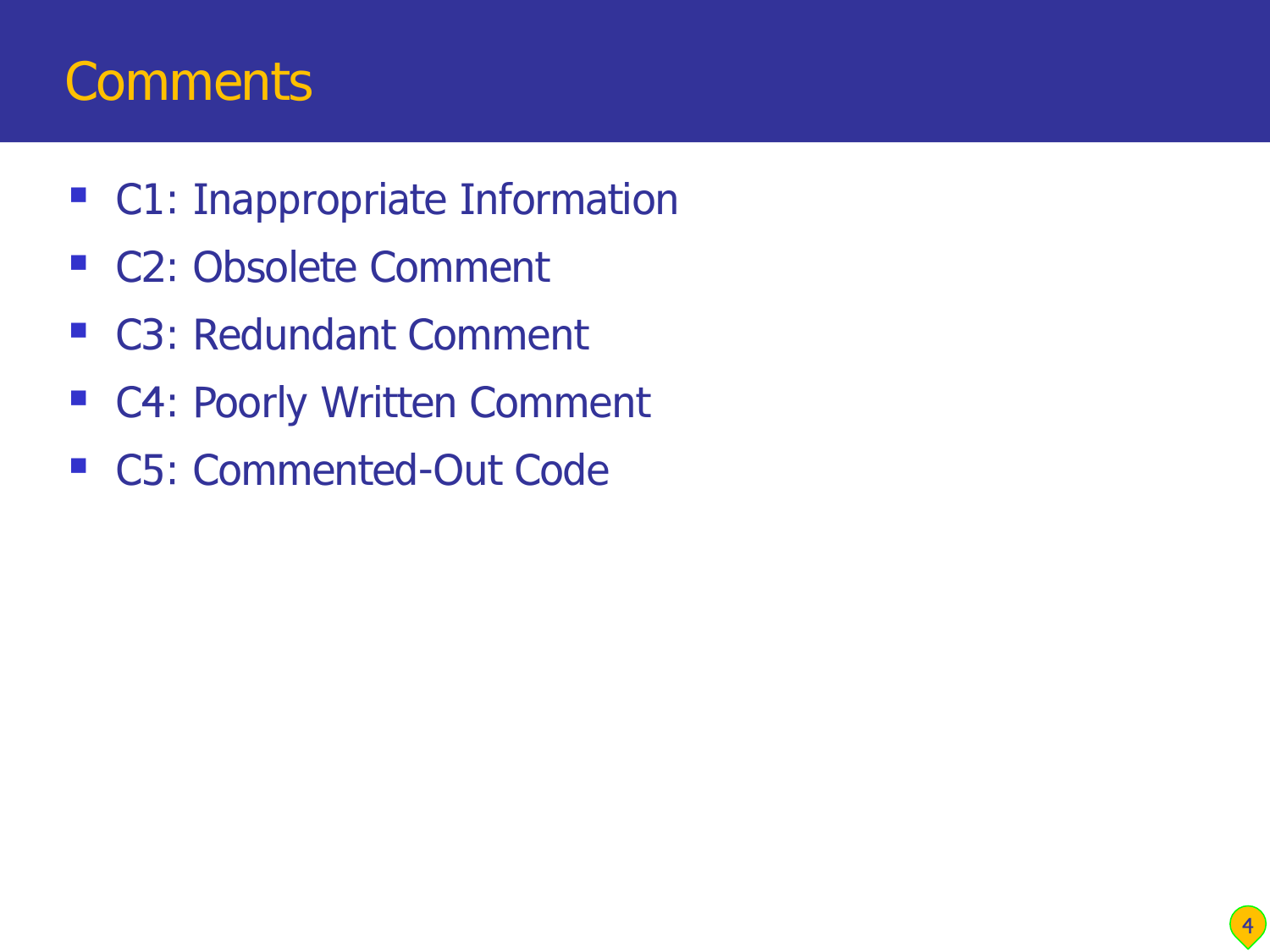

# Comments
C1: Inappropriate Information
C2: Obsolete Comment
C3: Redundant Comment
C4: Poorly Written Comment
C5: Commented-Out Code
4